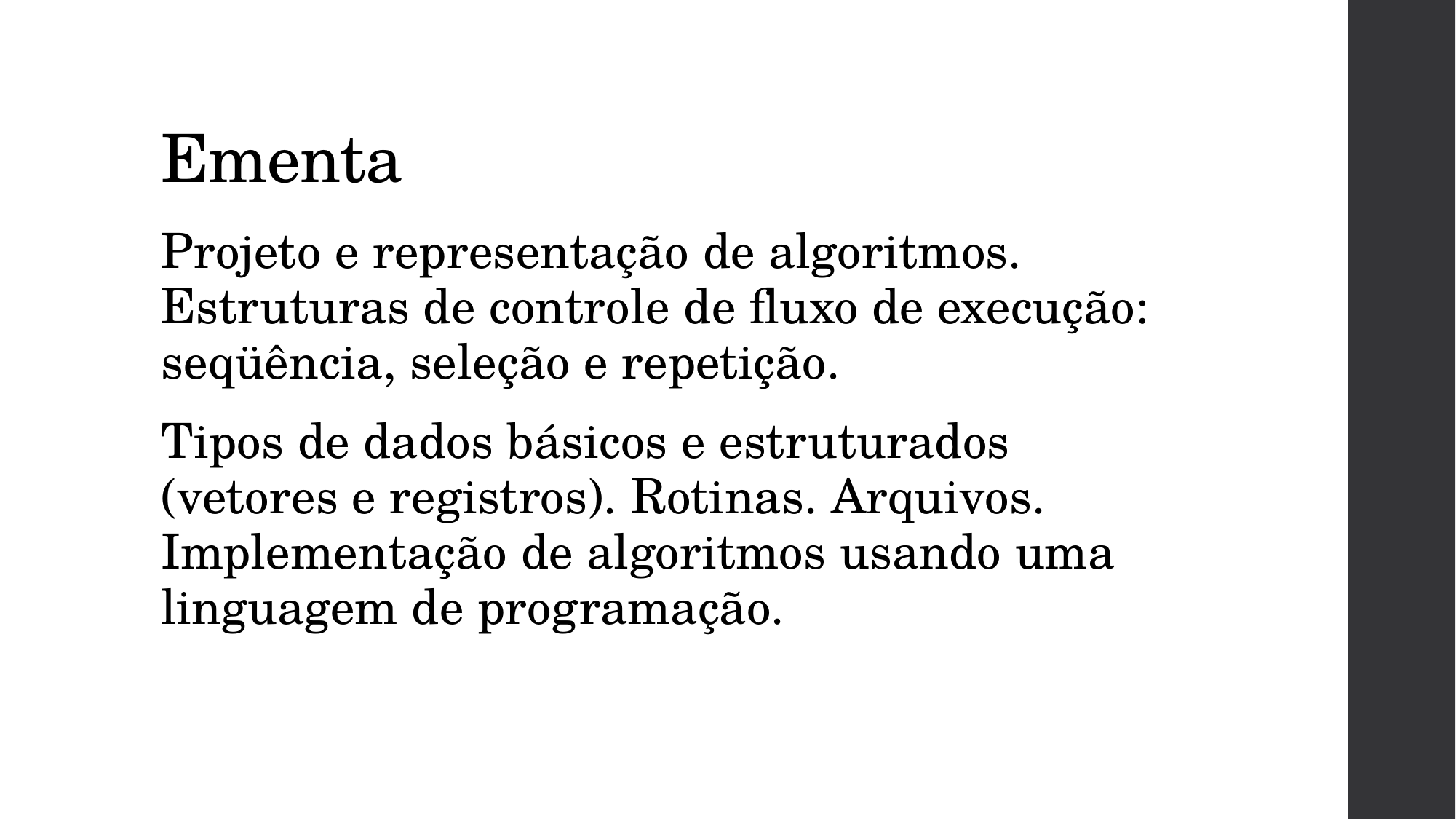

Ementa
Projeto e representação de algoritmos. Estruturas de controle de fluxo de execução: seqüência, seleção e repetição.
Tipos de dados básicos e estruturados (vetores e registros). Rotinas. Arquivos. Implementação de algoritmos usando uma linguagem de programação.